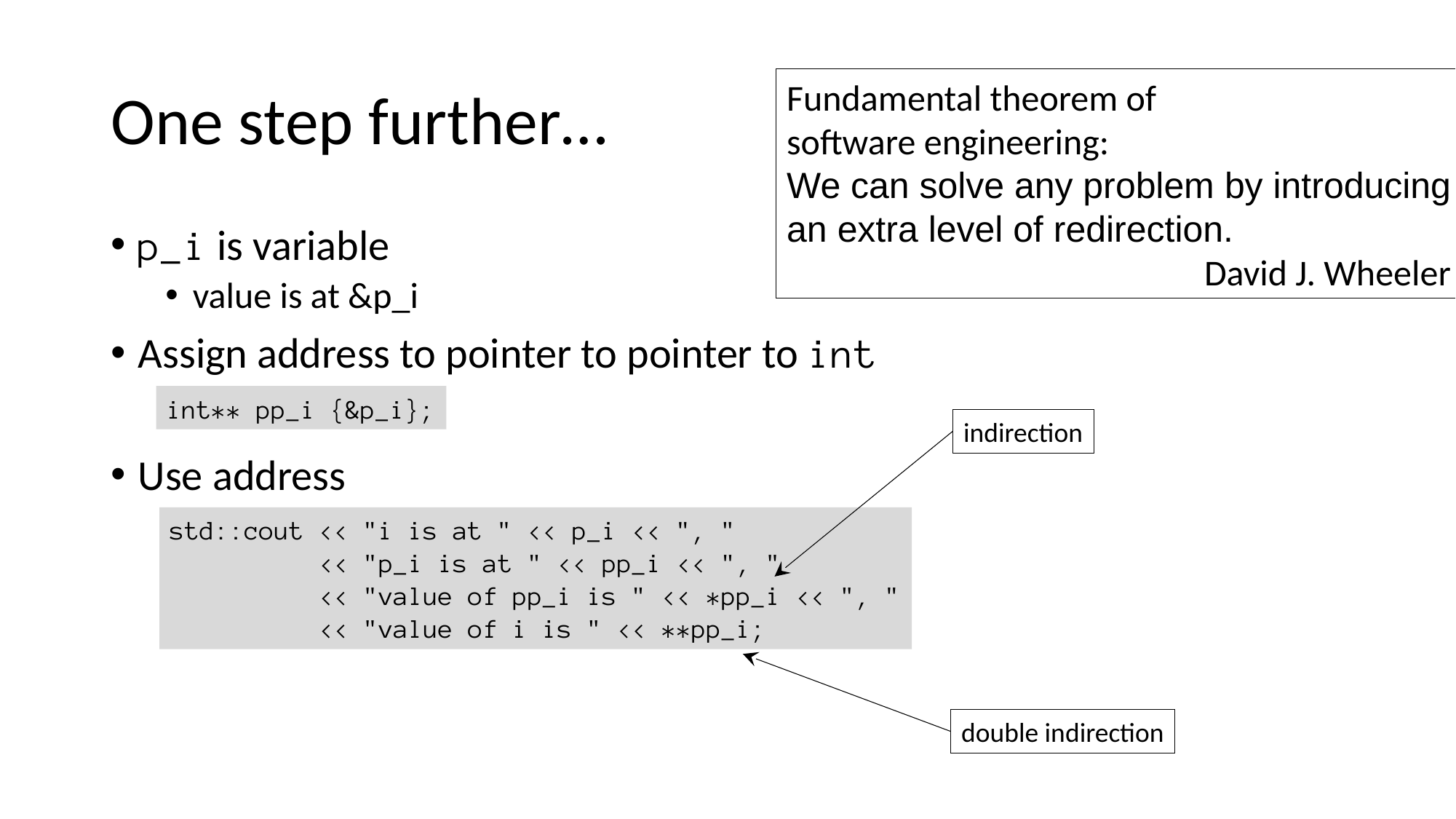

# One step further…
Fundamental theorem of
software engineering:
We can solve any problem by introducing
an extra level of redirection.
David J. Wheeler
p_i is variable
value is at &p_i
Assign address to pointer to pointer to int

Use address
int** pp_i {&p_i};
indirection
std::cout << "i is at " << p_i << ", "
          << "p_i is at " << pp_i << ", "
          << "value of pp_i is " << *pp_i << ", "
          << "value of i is " << **pp_i;
double indirection